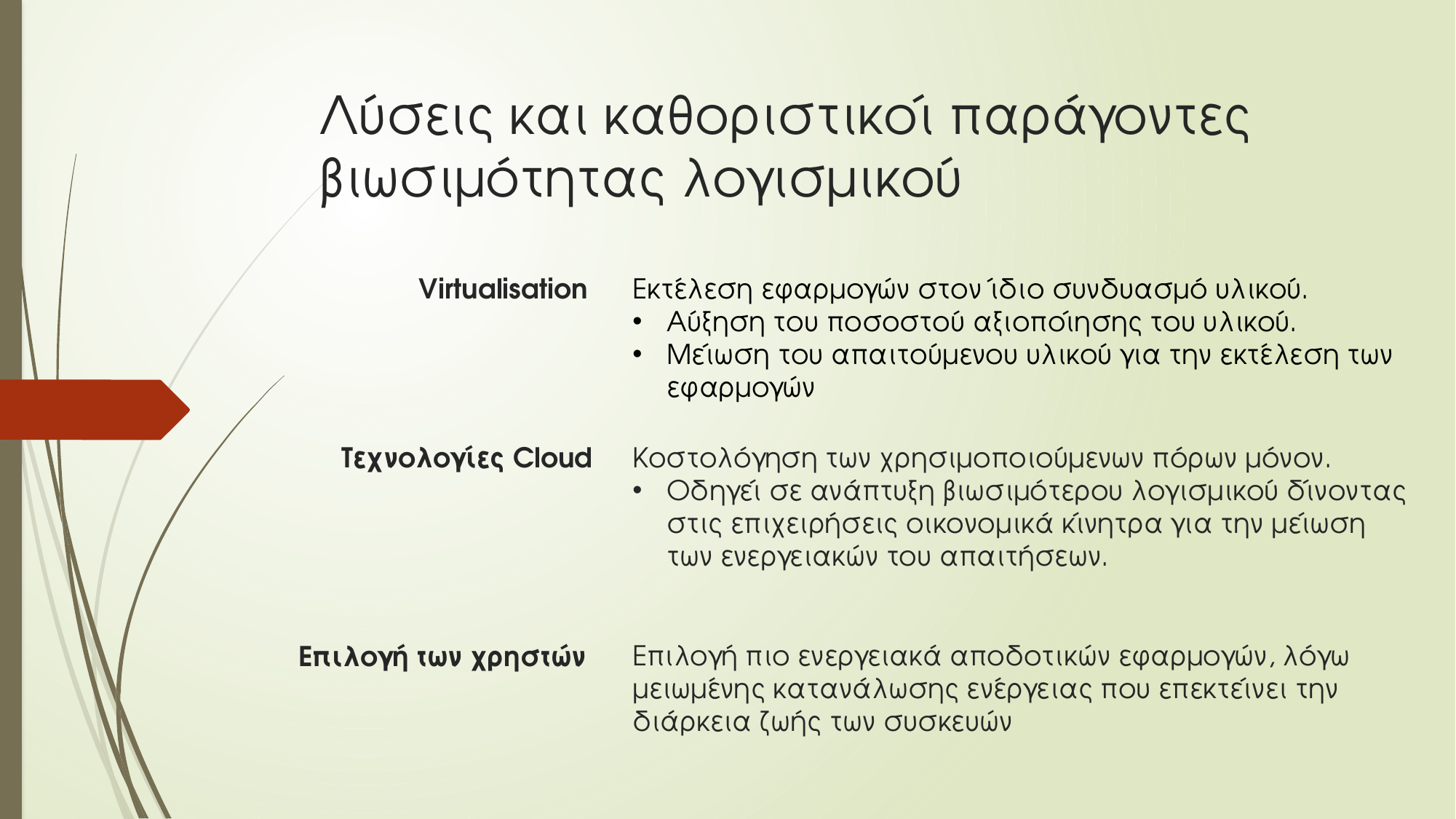

# Λύσεις και καθοριστικοί παράγοντες βιωσιμότητας λογισμικού
Virtualisation
Εκτέλεση εφαρμογών στον ίδιο συνδυασμό υλικού.
Αύξηση του ποσοστού αξιοποίησης του υλικού.
Μείωση του απαιτούμενου υλικού για την εκτέλεση των εφαρμογών
Τεχνολογίες Cloud
Κοστολόγηση των χρησιμοποιούμενων πόρων μόνον.
Οδηγεί σε ανάπτυξη βιωσιμότερου λογισμικού δίνοντας στις επιχειρήσεις οικονομικά κίνητρα για την μείωση των ενεργειακών του απαιτήσεων.

Επιλογή πιο ενεργειακά αποδοτικών εφαρμογών, λόγω μειωμένης κατανάλωσης ενέργειας που επεκτείνει την διάρκεια ζωής των συσκευών

Επιλογή των χρηστών